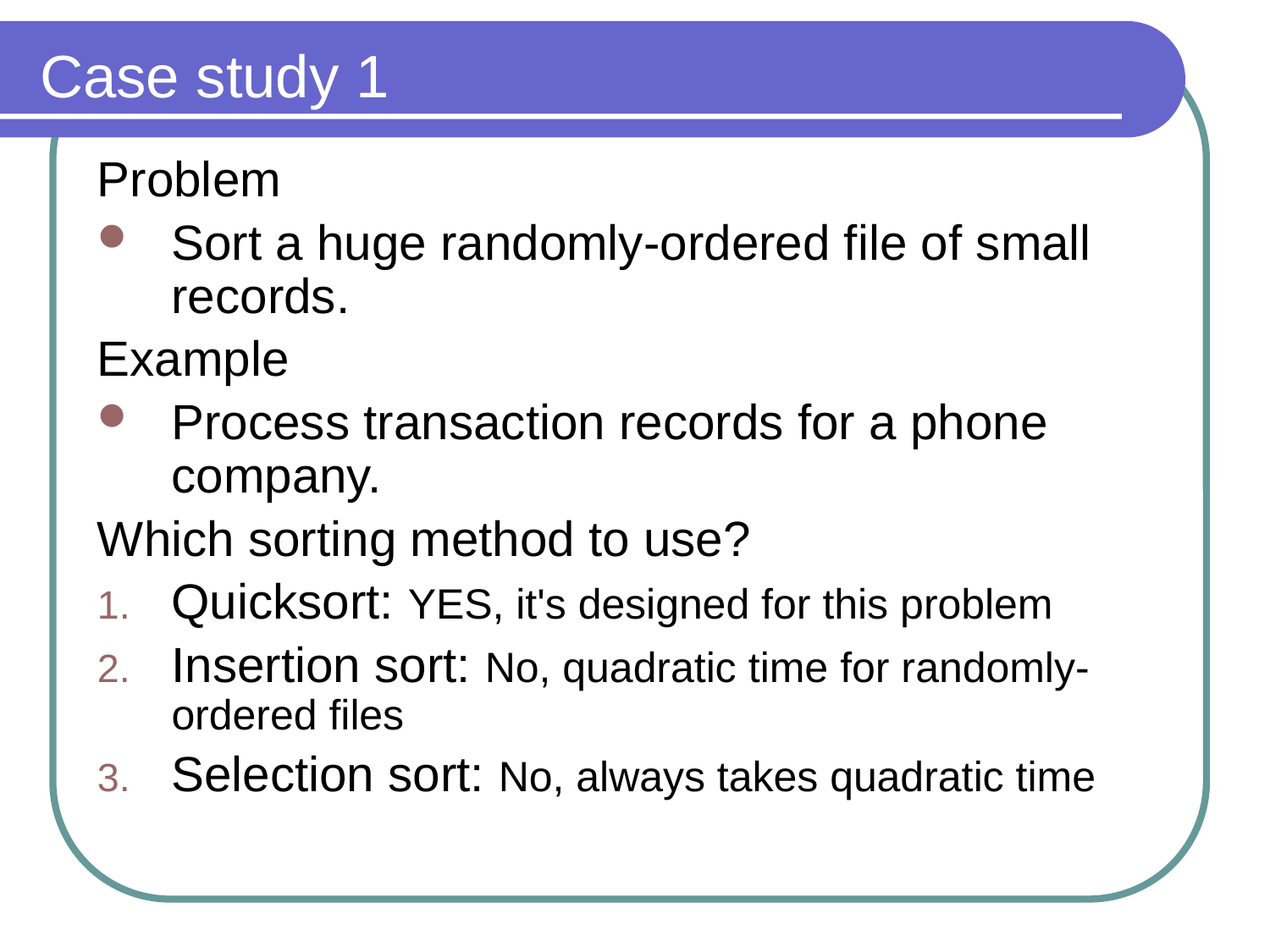

# Case study 1
Problem
Sort a huge randomly-ordered file of small records.
Example
Process transaction records for a phone company.
Which sorting method to use?
Quicksort: YES, it's designed for this problem
Insertion sort: No, quadratic time for randomly-ordered files
Selection sort: No, always takes quadratic time